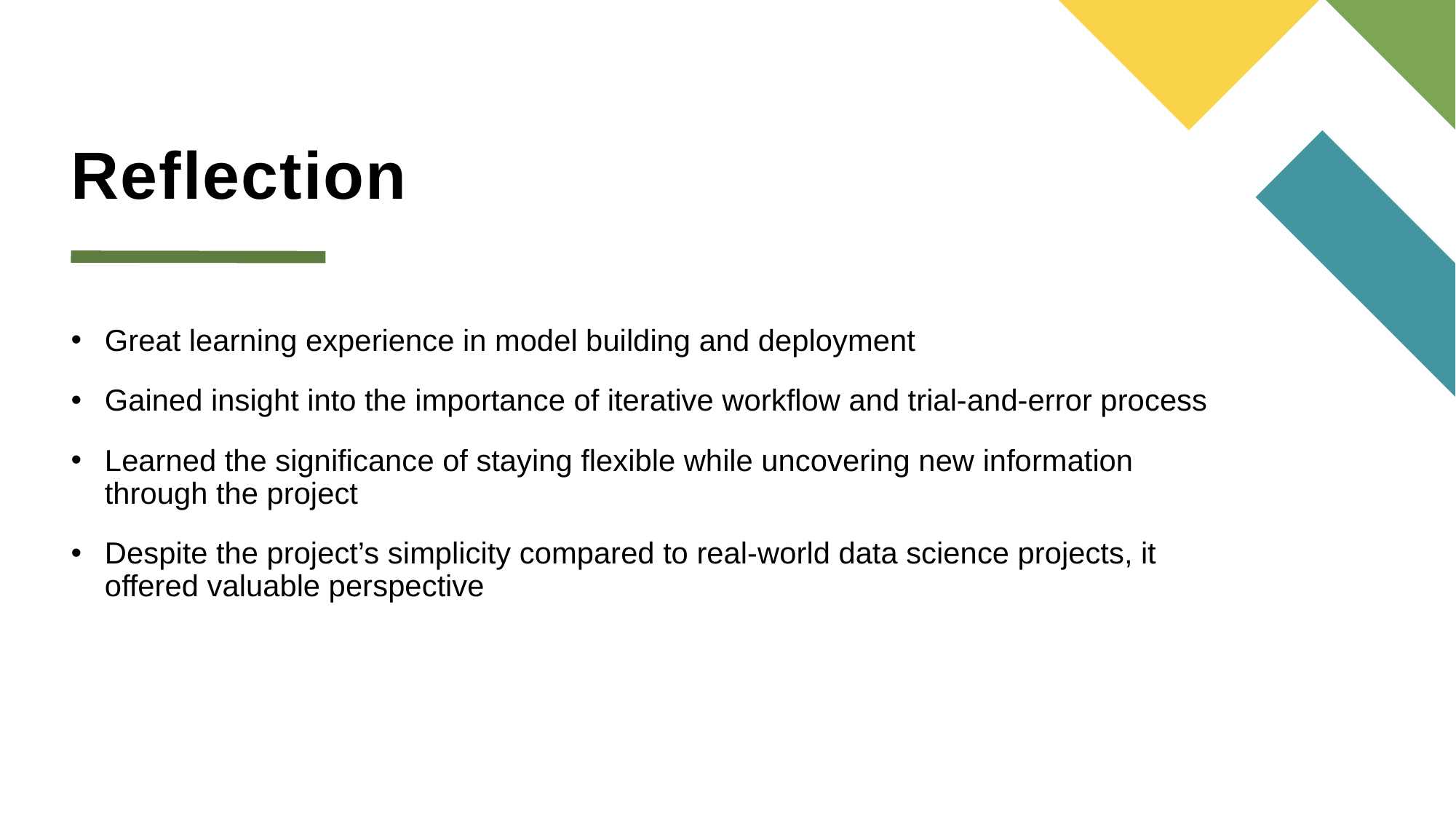

# Reflection
Great learning experience in model building and deployment
Gained insight into the importance of iterative workflow and trial-and-error process
Learned the significance of staying flexible while uncovering new information through the project
Despite the project’s simplicity compared to real-world data science projects, it offered valuable perspective